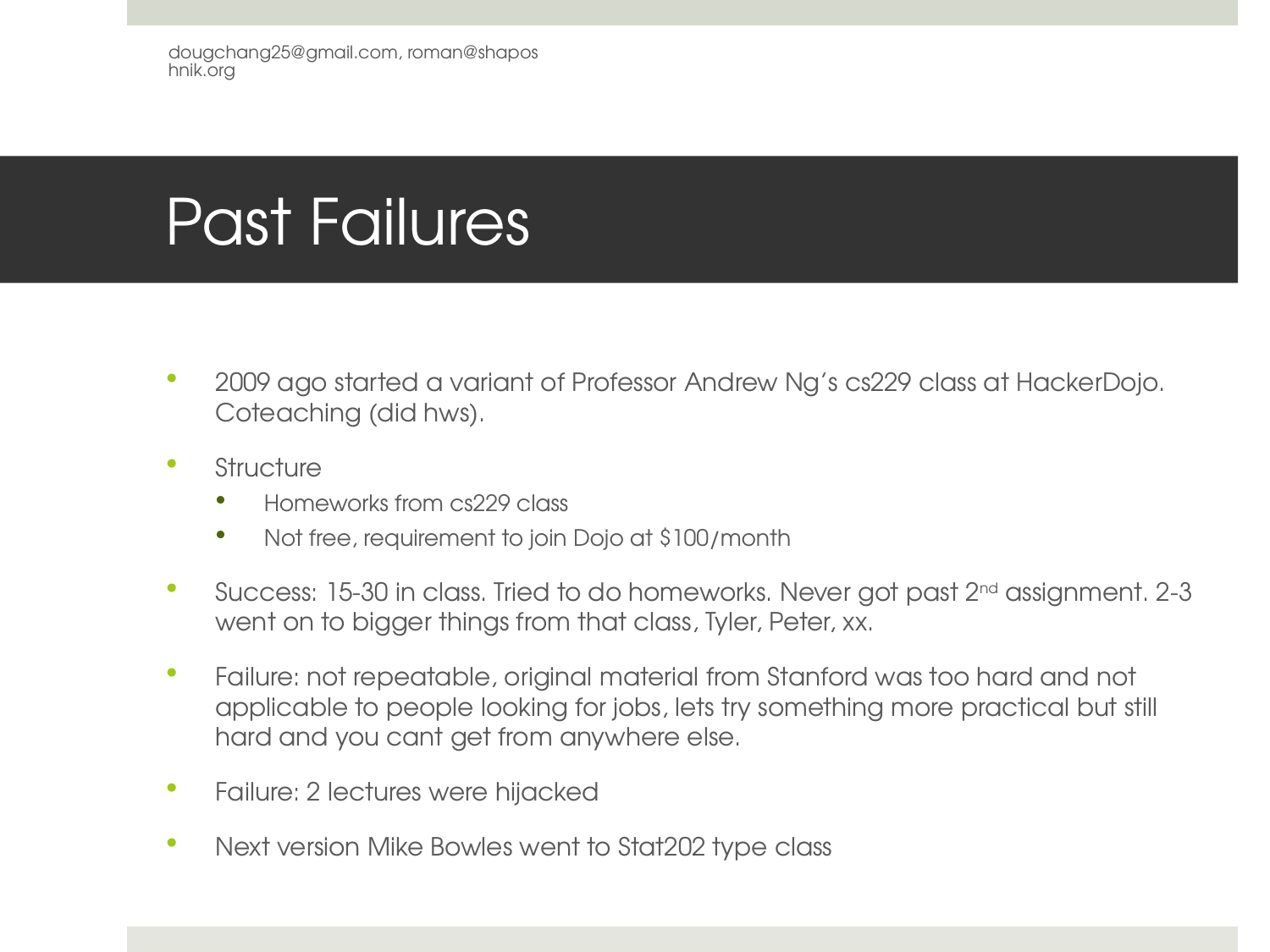

dougchang25@gmail.com, roman@shaposhnik.org
# Past Failures
2009 ago started a variant of Professor Andrew Ng’s cs229 class at HackerDojo. Coteaching (did hws).
Structure
Homeworks from cs229 class
Not free, requirement to join Dojo at $100/month
Success: 15-30 in class. Tried to do homeworks. Never got past 2nd assignment. 2-3 went on to bigger things from that class, Tyler, Peter, xx.
Failure: not repeatable, original material from Stanford was too hard and not applicable to people looking for jobs, lets try something more practical but still hard and you cant get from anywhere else.
Failure: 2 lectures were hijacked
Next version Mike Bowles went to Stat202 type class